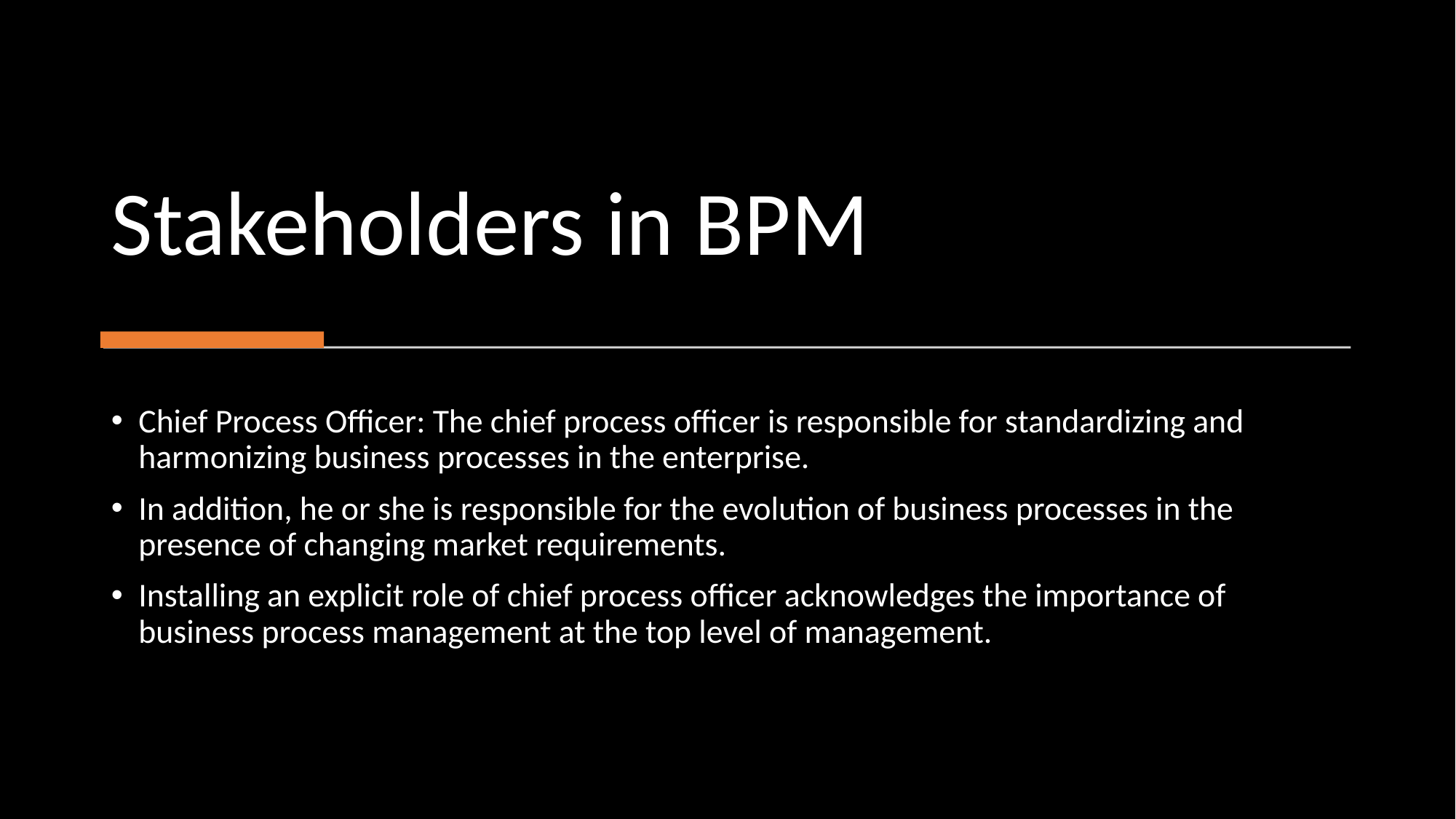

# Stakeholders in BPM

Chief Process Officer: The chief process officer is responsible for standardizing and harmonizing business processes in the enterprise.
In addition, he or she is responsible for the evolution of business processes in the presence of changing market requirements.
Installing an explicit role of chief process officer acknowledges the importance of business process management at the top level of management.